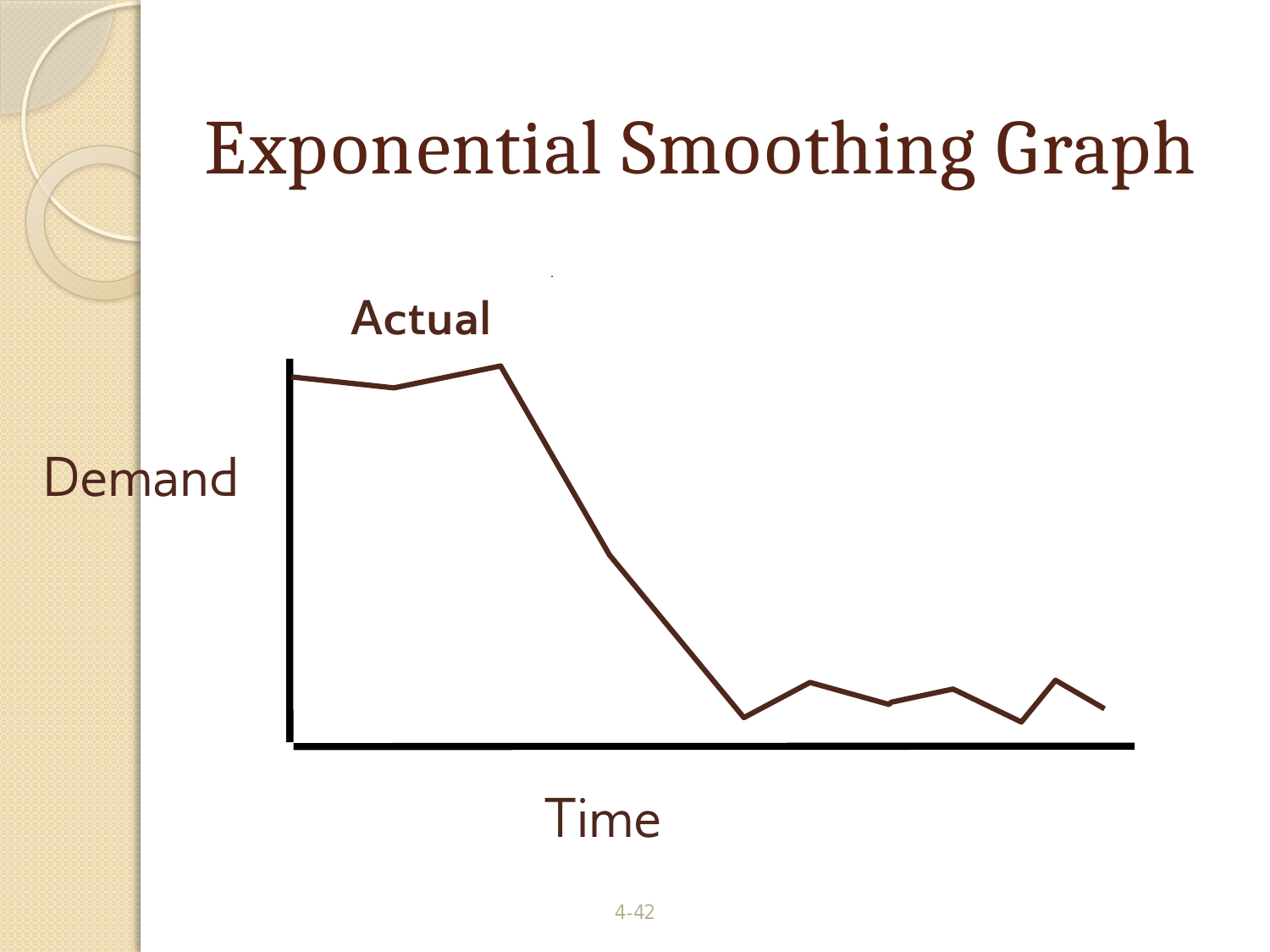

# Exponential Smoothing Graph
Actual

Demand

Time
4-42